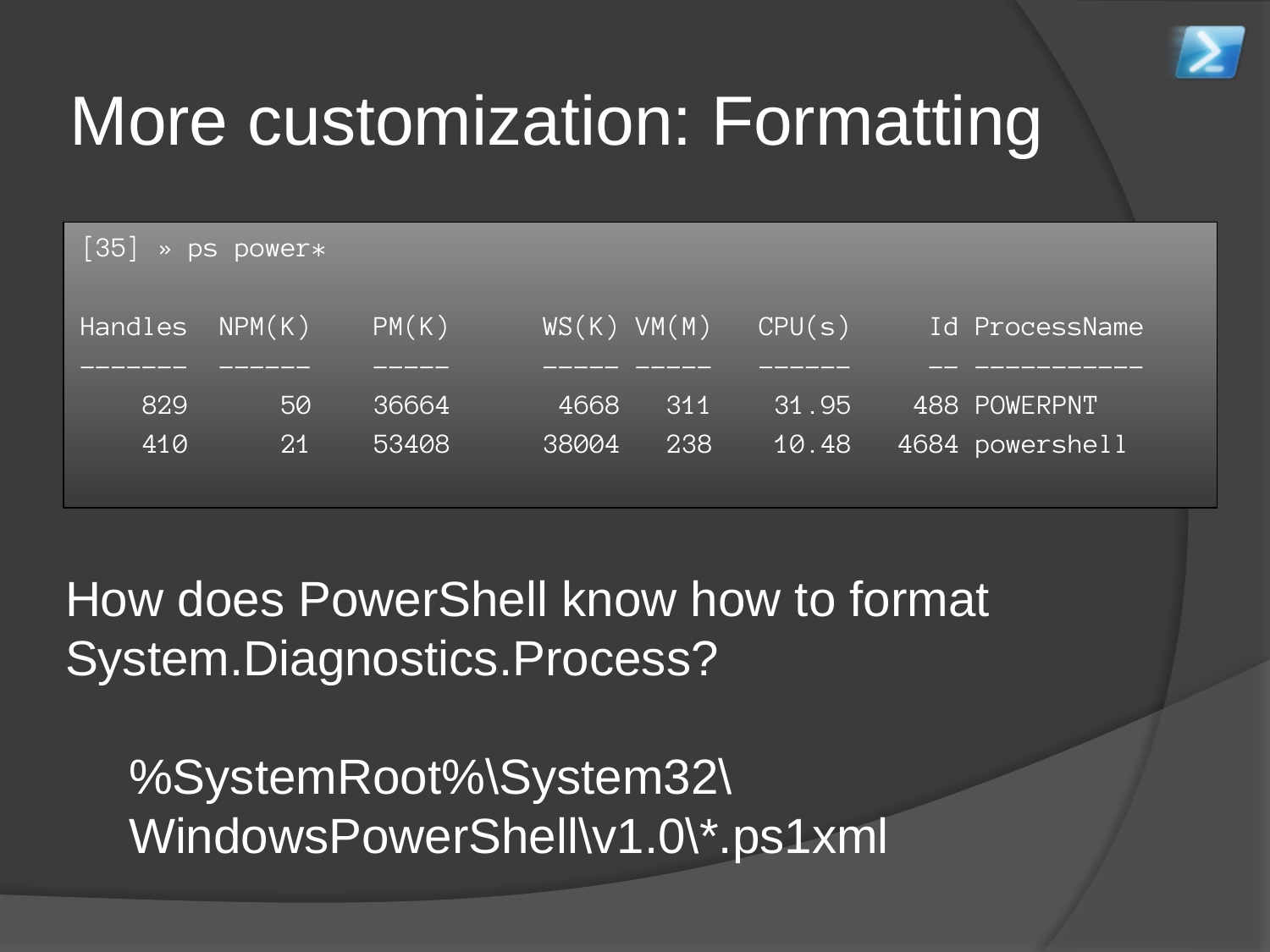

# More customization: Formatting
[35] » ps power*

Handles  NPM(K)    PM(K)      WS(K) VM(M)   CPU(s)     Id ProcessName
-------  ------    -----      ----- -----   ------     -- -----------
    829      50    36664       4668   311    31.95    488 POWERPNT
    410      21    53408      38004   238    10.48   4684 powershell
How does PowerShell know how to format System.Diagnostics.Process?

%SystemRoot%\System32\WindowsPowerShell\v1.0\*.ps1xml